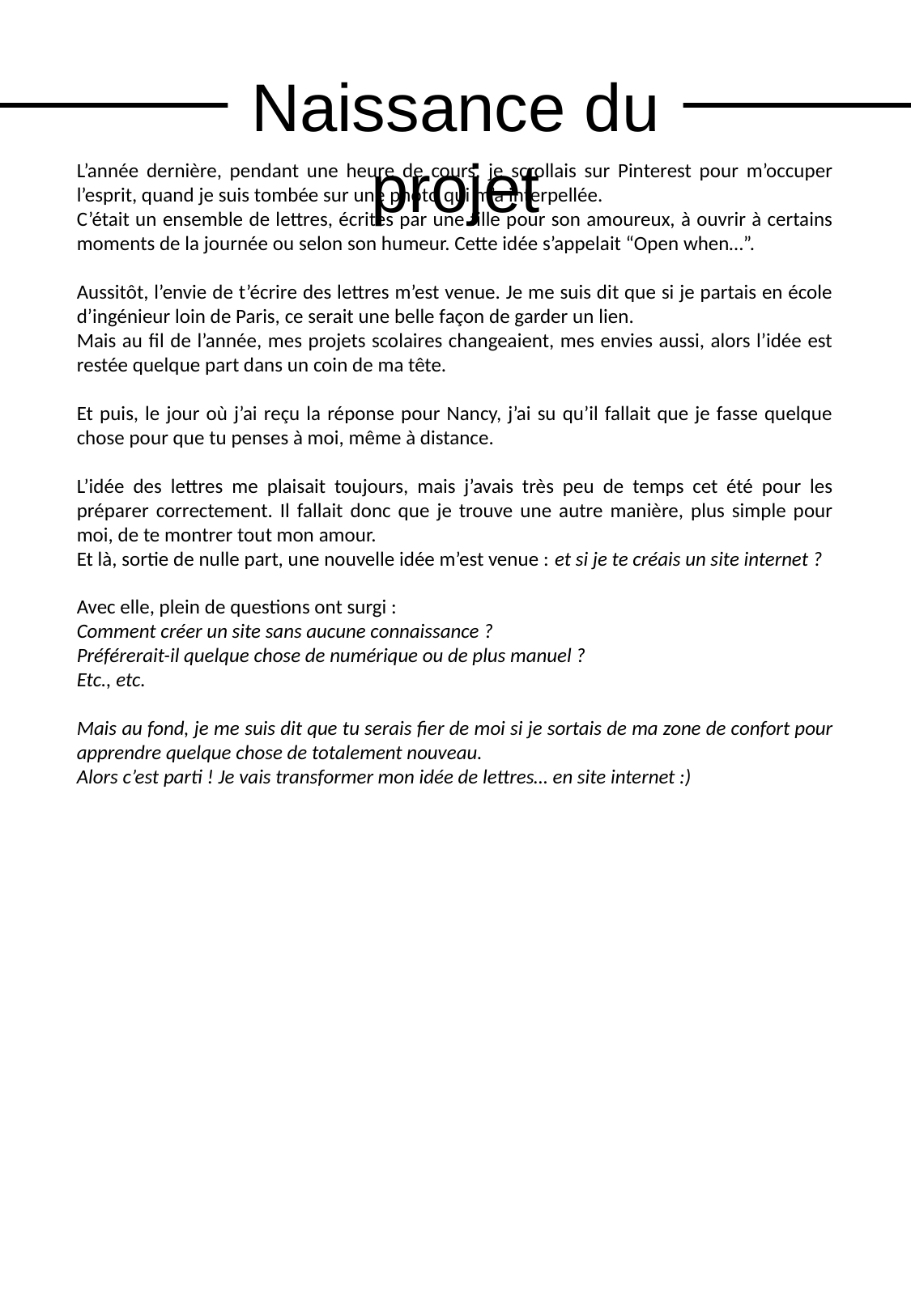

Naissance du projet
L’année dernière, pendant une heure de cours, je scrollais sur Pinterest pour m’occuper l’esprit, quand je suis tombée sur une photo qui m’a interpellée.
C’était un ensemble de lettres, écrites par une fille pour son amoureux, à ouvrir à certains moments de la journée ou selon son humeur. Cette idée s’appelait “Open when…”.

Aussitôt, l’envie de t’écrire des lettres m’est venue. Je me suis dit que si je partais en école d’ingénieur loin de Paris, ce serait une belle façon de garder un lien.
Mais au fil de l’année, mes projets scolaires changeaient, mes envies aussi, alors l’idée est restée quelque part dans un coin de ma tête.

Et puis, le jour où j’ai reçu la réponse pour Nancy, j’ai su qu’il fallait que je fasse quelque chose pour que tu penses à moi, même à distance.

L’idée des lettres me plaisait toujours, mais j’avais très peu de temps cet été pour les préparer correctement. Il fallait donc que je trouve une autre manière, plus simple pour moi, de te montrer tout mon amour.
Et là, sortie de nulle part, une nouvelle idée m’est venue : et si je te créais un site internet ?

Avec elle, plein de questions ont surgi :
Comment créer un site sans aucune connaissance ?
Préférerait-il quelque chose de numérique ou de plus manuel ?
Etc., etc.

Mais au fond, je me suis dit que tu serais fier de moi si je sortais de ma zone de confort pour apprendre quelque chose de totalement nouveau.
Alors c’est parti ! Je vais transformer mon idée de lettres… en site internet :)